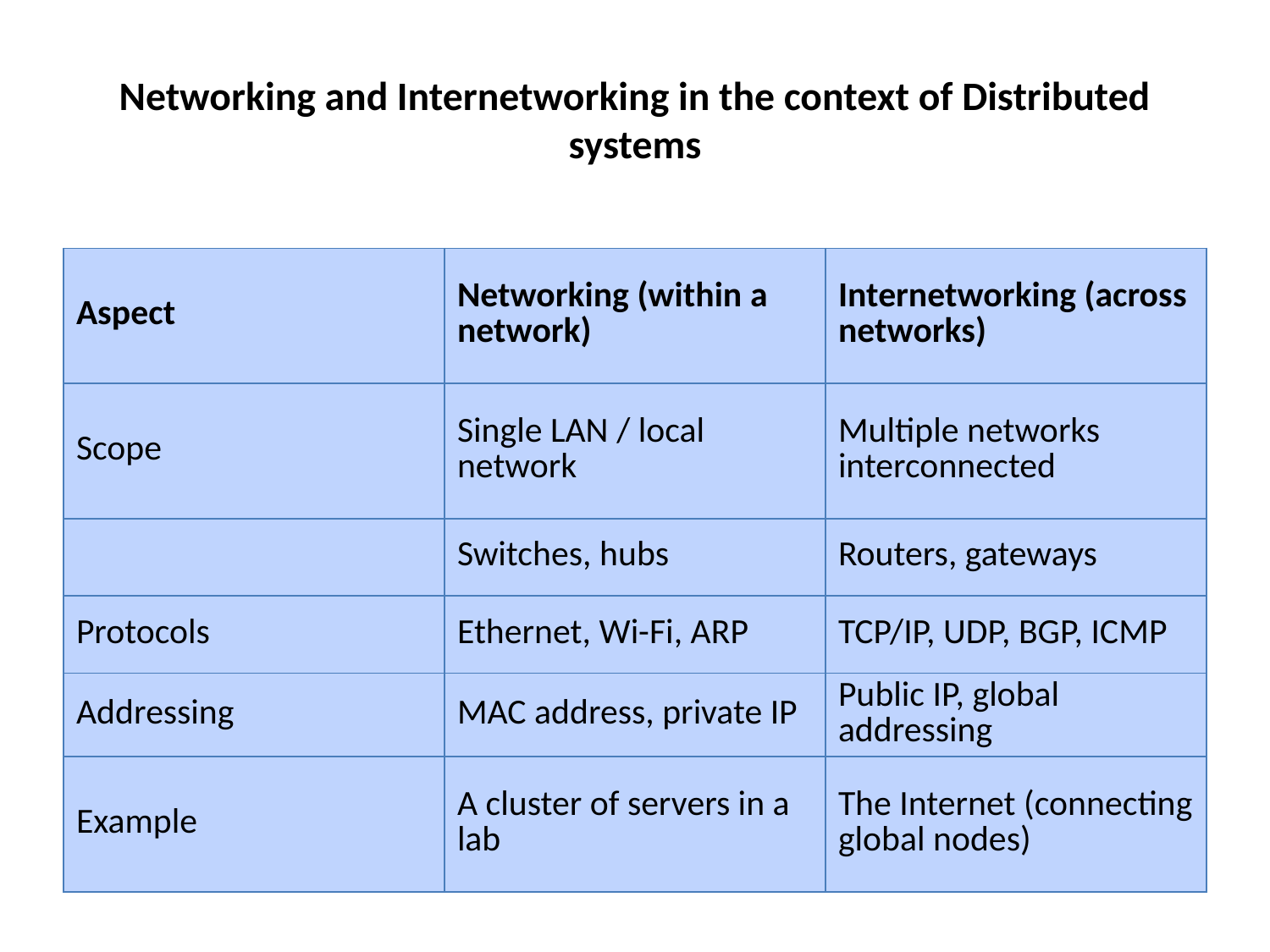

# Networking and Internetworking in the context of Distributed systems
| Aspect | Networking (within a network) | Internetworking (across networks) |
| --- | --- | --- |
| Scope | Single LAN / local network | Multiple networks interconnected |
|  | Switches, hubs | Routers, gateways |
| Protocols | Ethernet, Wi-Fi, ARP | TCP/IP, UDP, BGP, ICMP |
| Addressing | MAC address, private IP | Public IP, global addressing |
| Example | A cluster of servers in a lab | The Internet (connecting global nodes) |